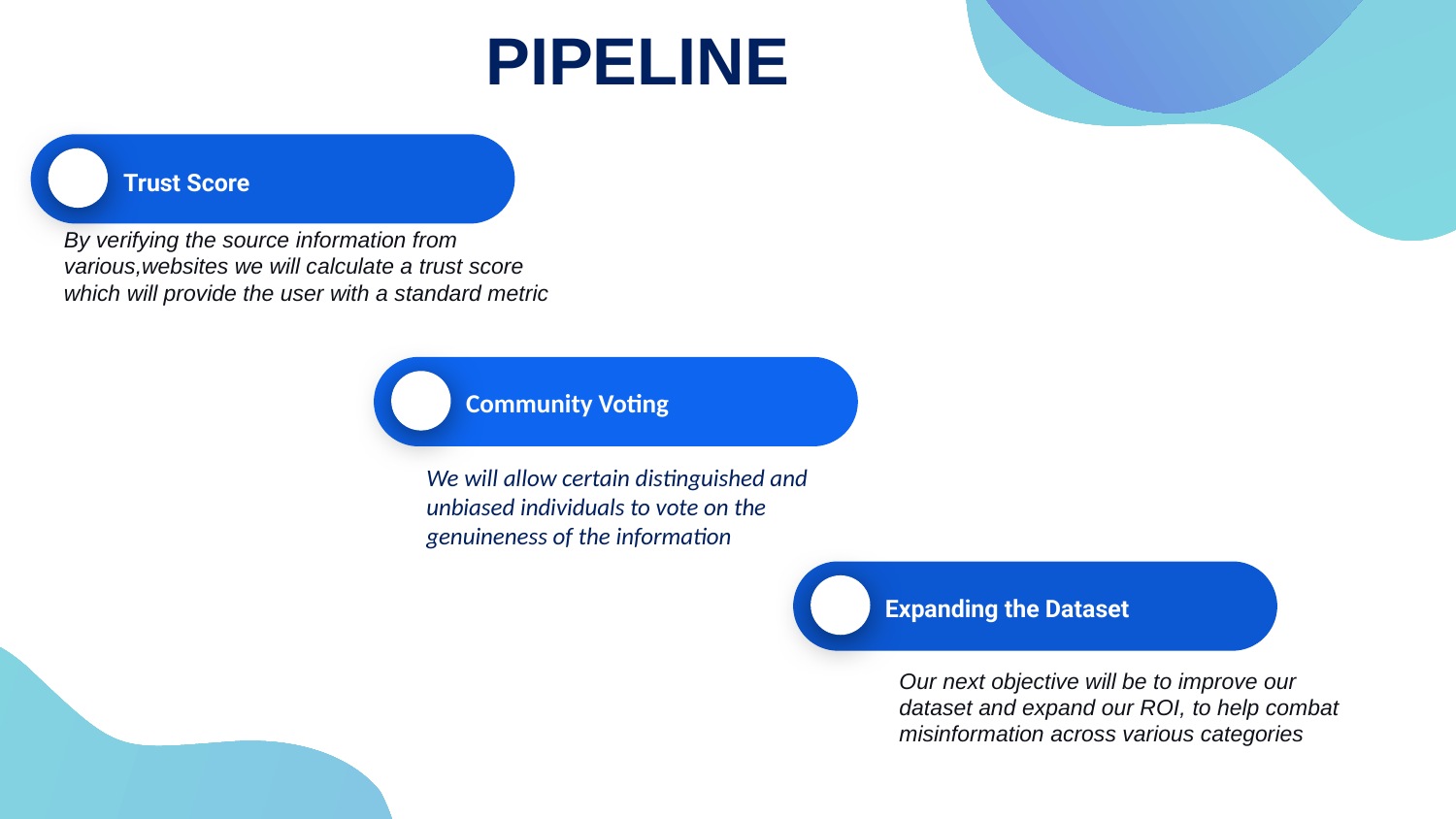

PIPELINE

Trust Score
By verifying the source information from various,websites we will calculate a trust score which will provide the user with a standard metric

Community Voting
We will allow certain distinguished and unbiased individuals to vote on the genuineness of the information

Our next objective will be to improve our dataset and expand our ROI, to help combat misinformation across various categories
Expanding the Dataset